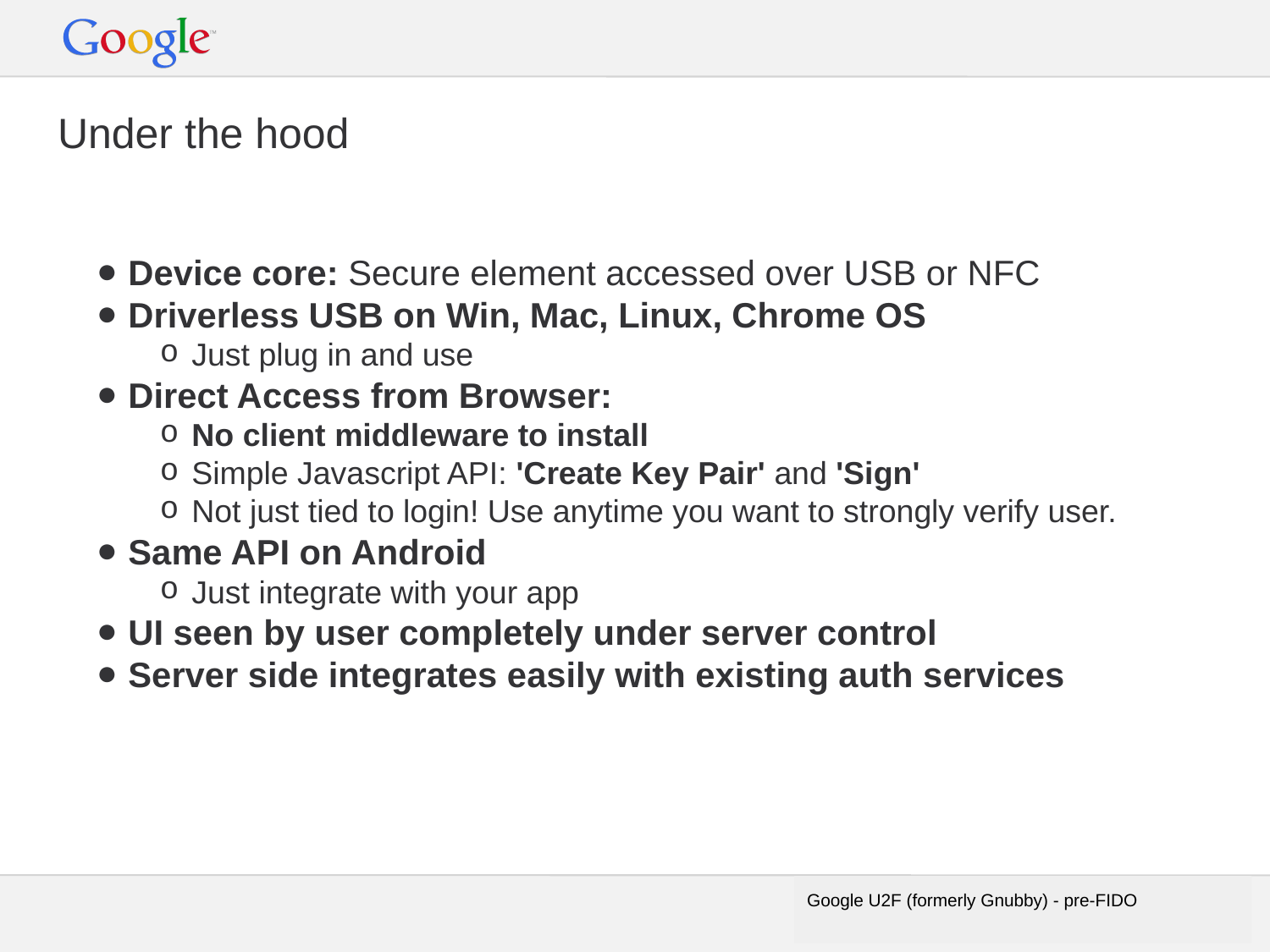

# Under the hood

Device core: Secure element accessed over USB or NFC
Driverless USB on Win, Mac, Linux, Chrome OS
Just plug in and use
Direct Access from Browser:
No client middleware to install
Simple Javascript API: 'Create Key Pair' and 'Sign'
Not just tied to login! Use anytime you want to strongly verify user.
Same API on Android
Just integrate with your app
UI seen by user completely under server control
Server side integrates easily with existing auth services

Google U2F (formerly Gnubby) - pre-FIDO